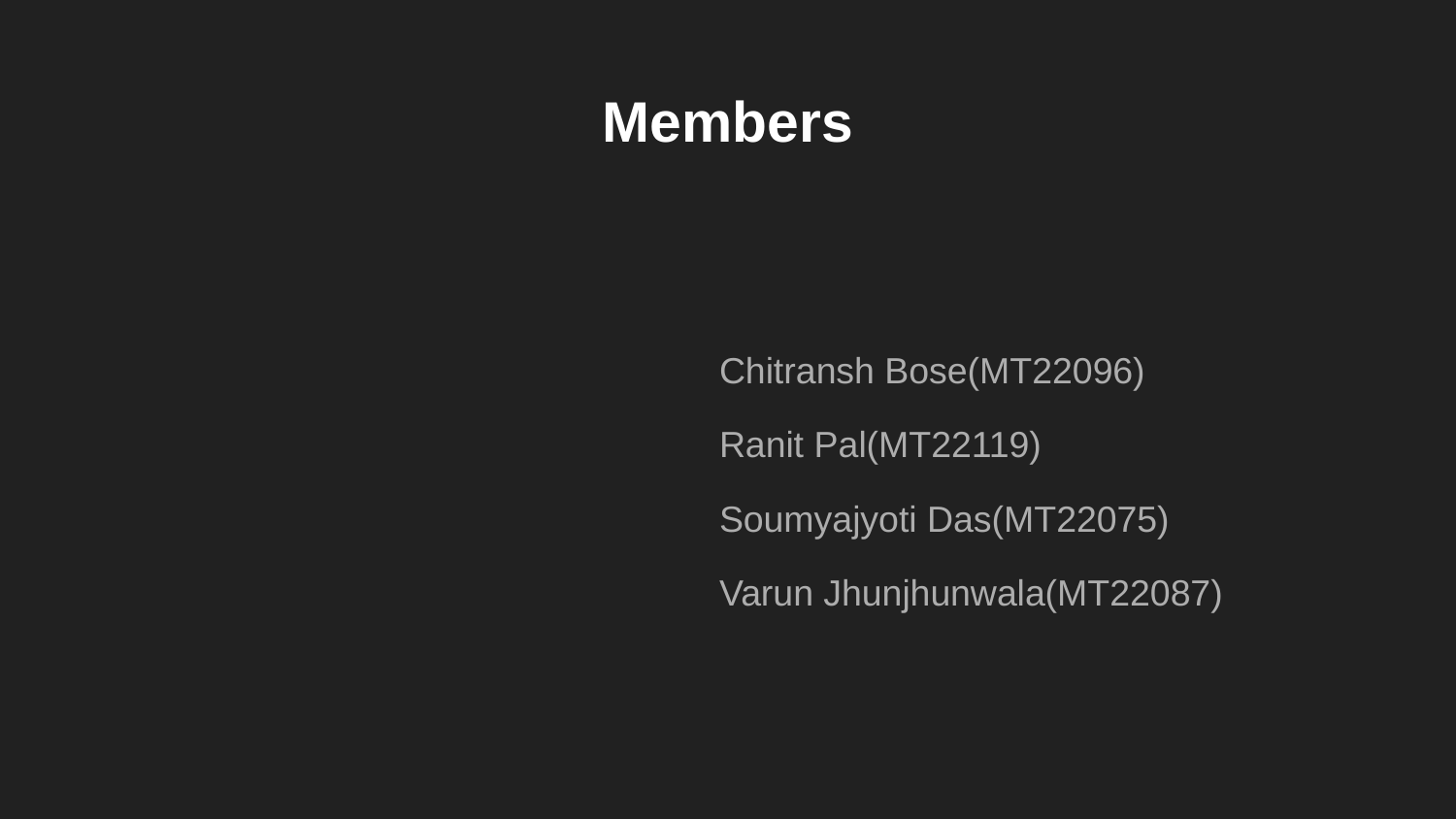

# Members

				Chitransh Bose(MT22096)
				Ranit Pal(MT22119)
				Soumyajyoti Das(MT22075)
				Varun Jhunjhunwala(MT22087)